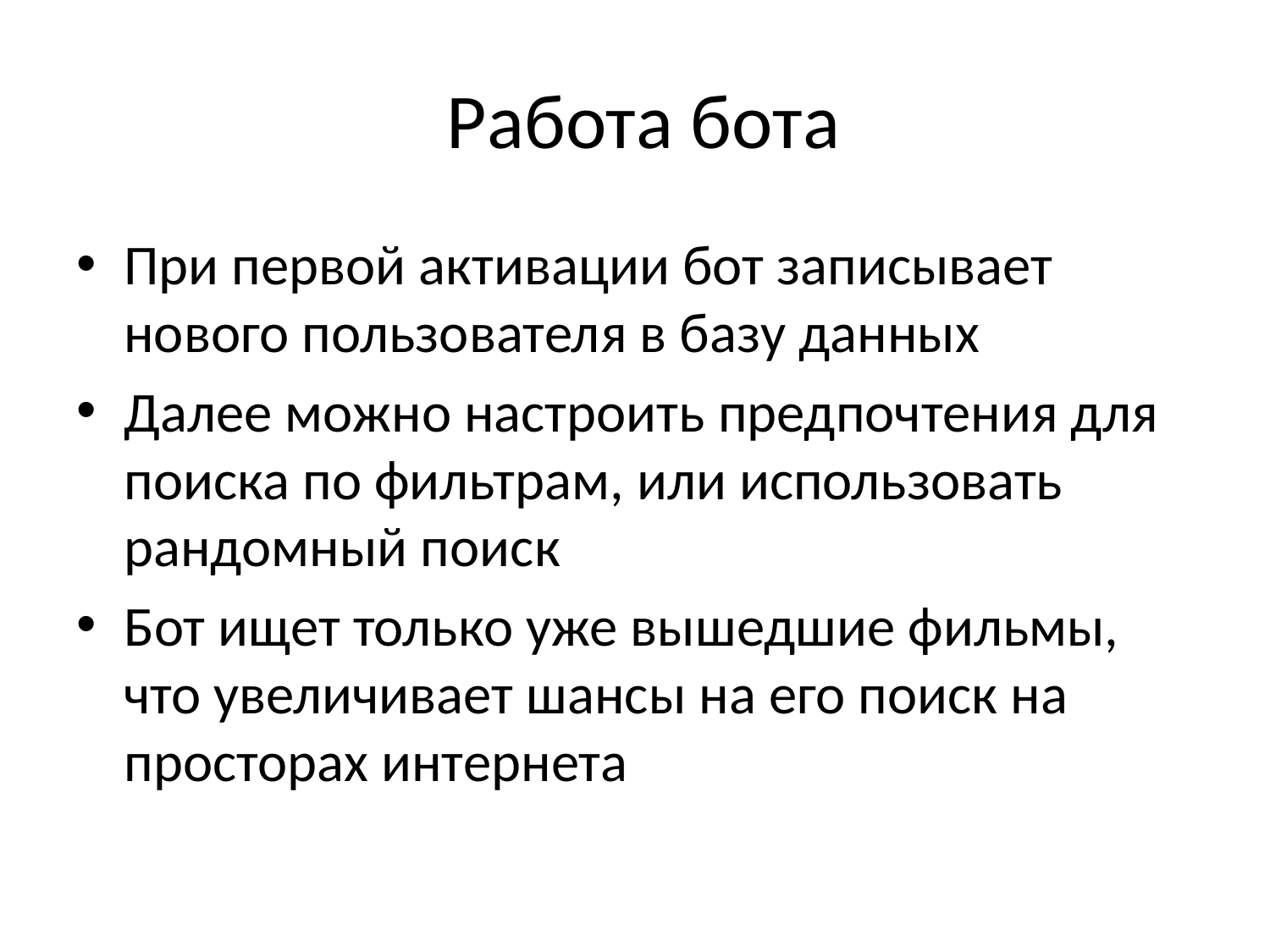

# Работа бота
При первой активации бот записывает нового пользователя в базу данных
Далее можно настроить предпочтения для поиска по фильтрам, или использовать рандомный поиск
Бот ищет только уже вышедшие фильмы, что увеличивает шансы на его поиск на просторах интернета